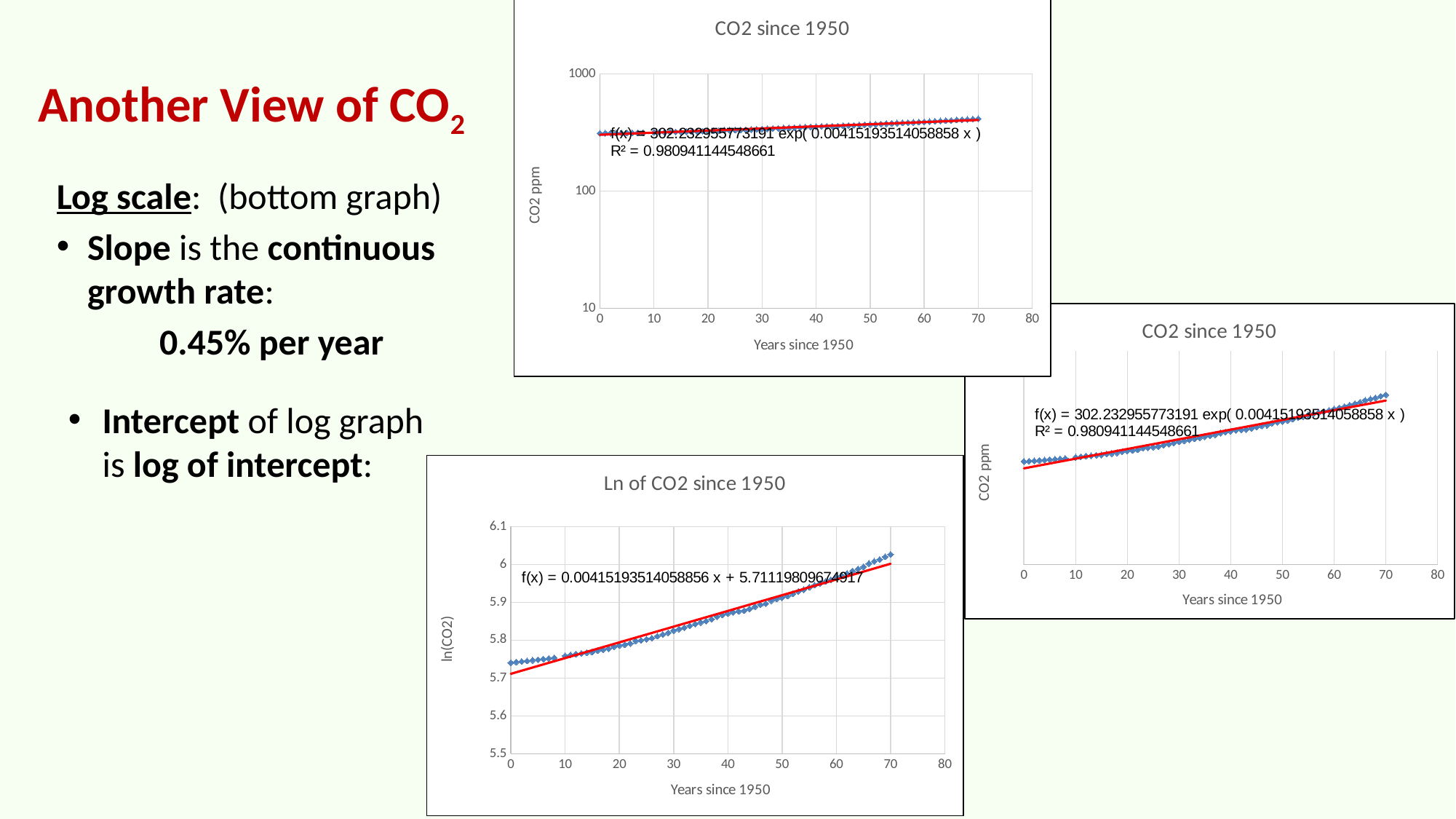

### Chart: CO2 since 1950

| Category |  |
|---|---|
# Another View of CO2
Log scale:  (bottom graph)
Slope is the continuous growth rate:
0.45% per year

### Chart: CO2 since 1950

| Category |  |
|---|---|
Intercept of log graph is log of intercept:

### Chart: Ln of CO2 since 1950

| Category |  |
|---|---|